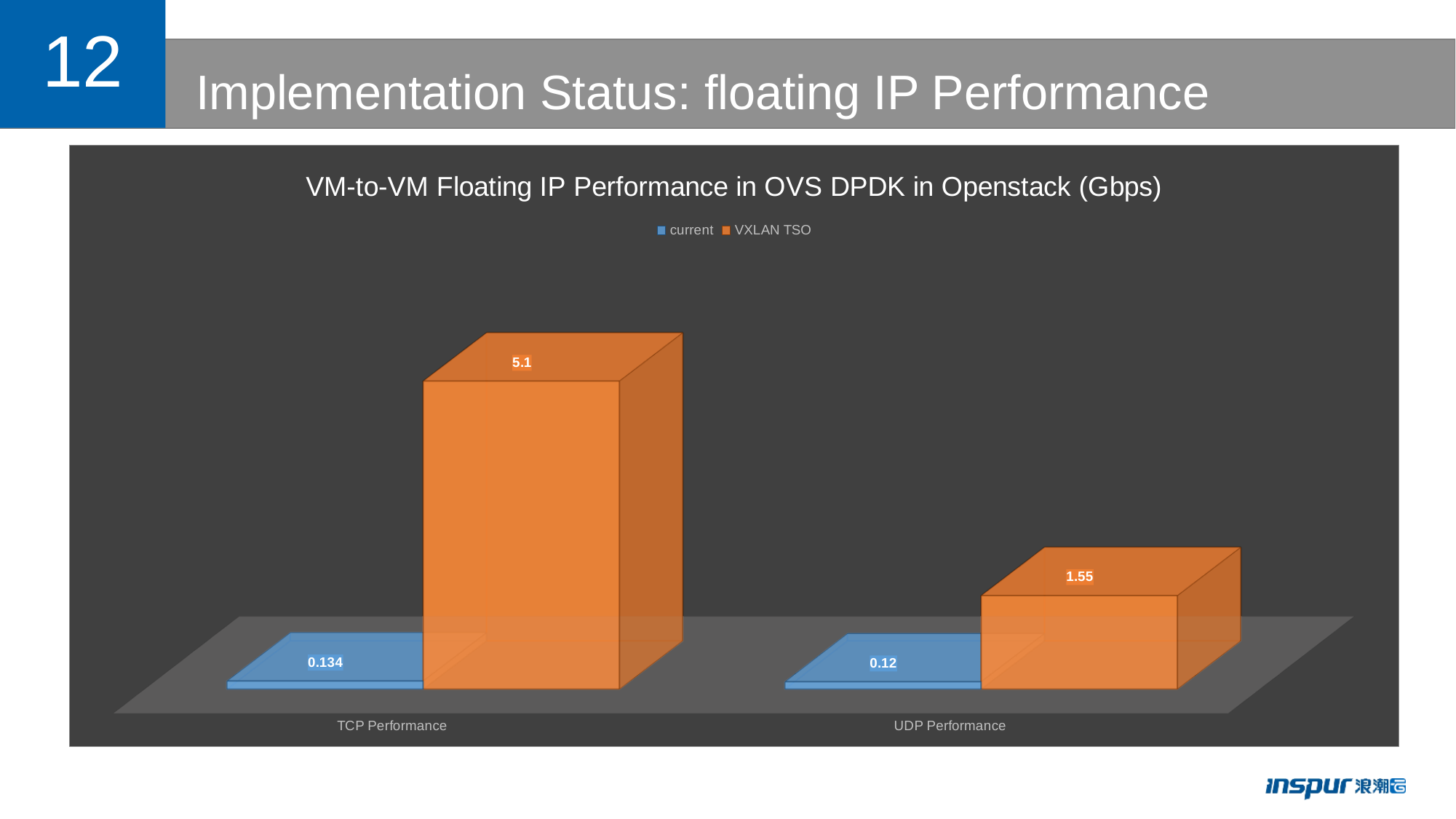

12
# Implementation Status: floating IP Performance

[unsupported chart]